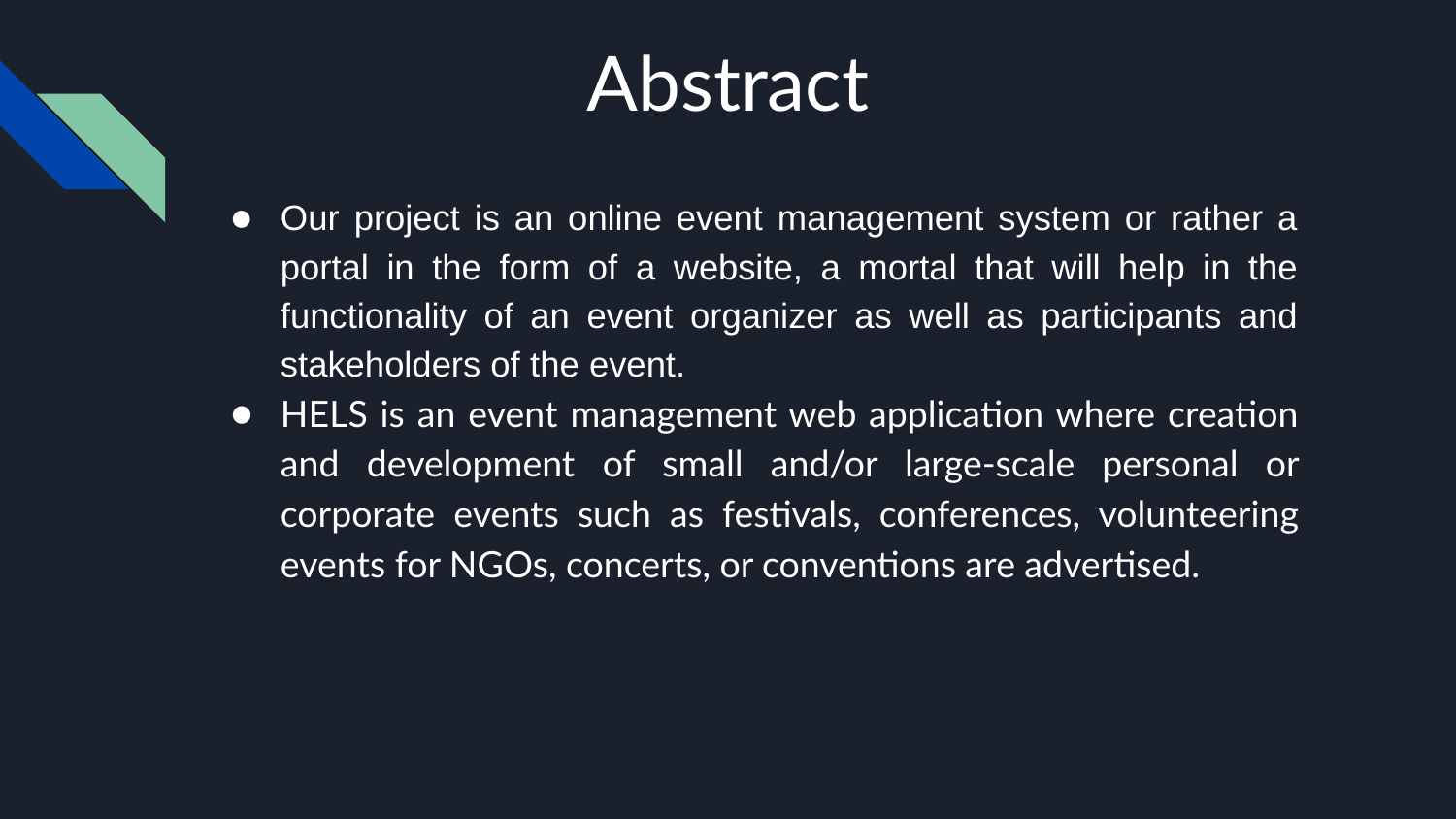

# Abstract
Our project is an online event management system or rather a portal in the form of a website, a mortal that will help in the functionality of an event organizer as well as participants and stakeholders of the event.
HELS is an event management web application where creation and development of small and/or large-scale personal or corporate events such as festivals, conferences, volunteering events for NGOs, concerts, or conventions are advertised.